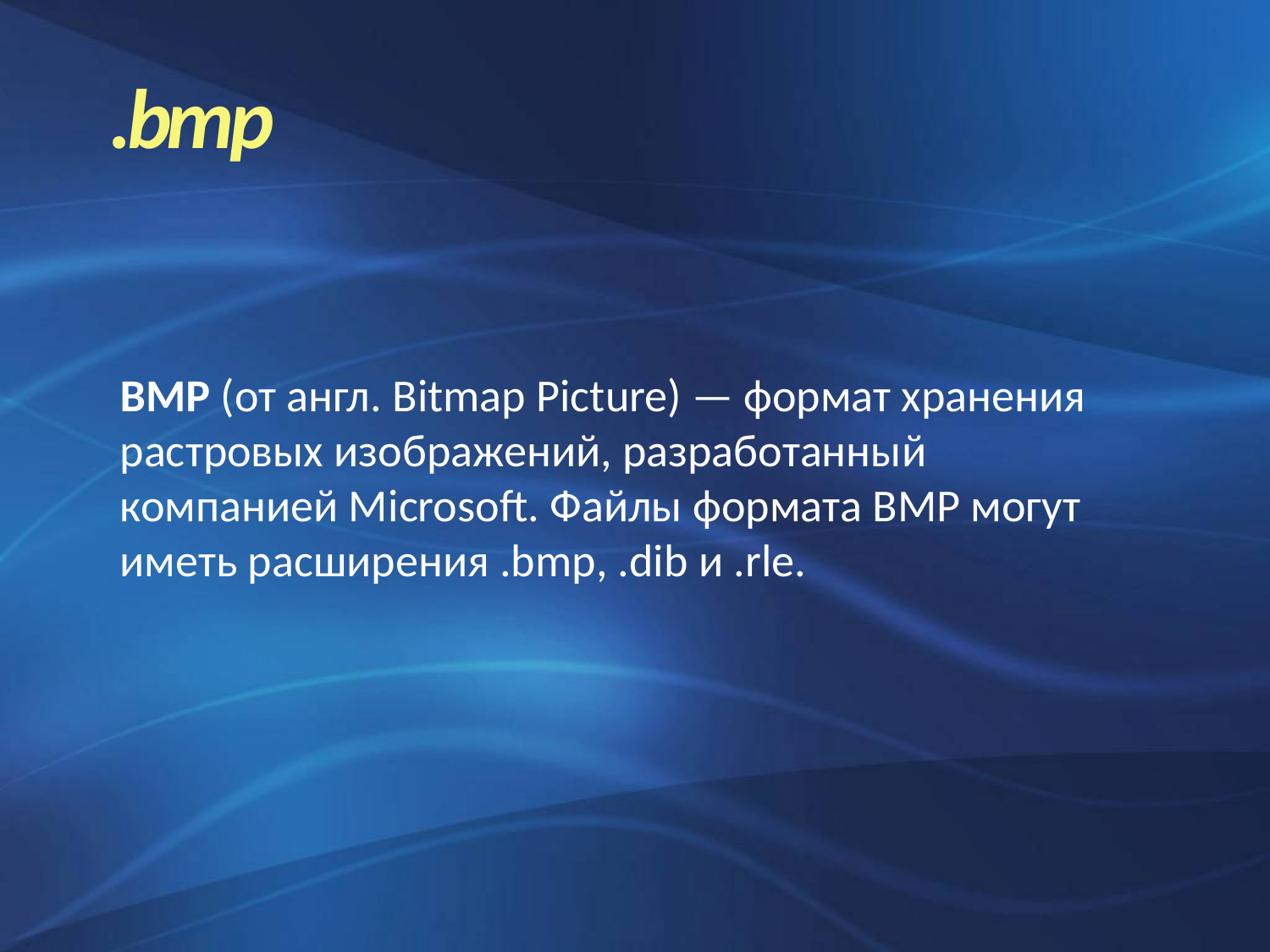

.bmp
BMP (от англ. Bitmap Picture) — формат хранения растровых изображений, разработанный компанией Microsoft. Файлы формата BMP могут иметь расширения .bmp, .dib и .rle.